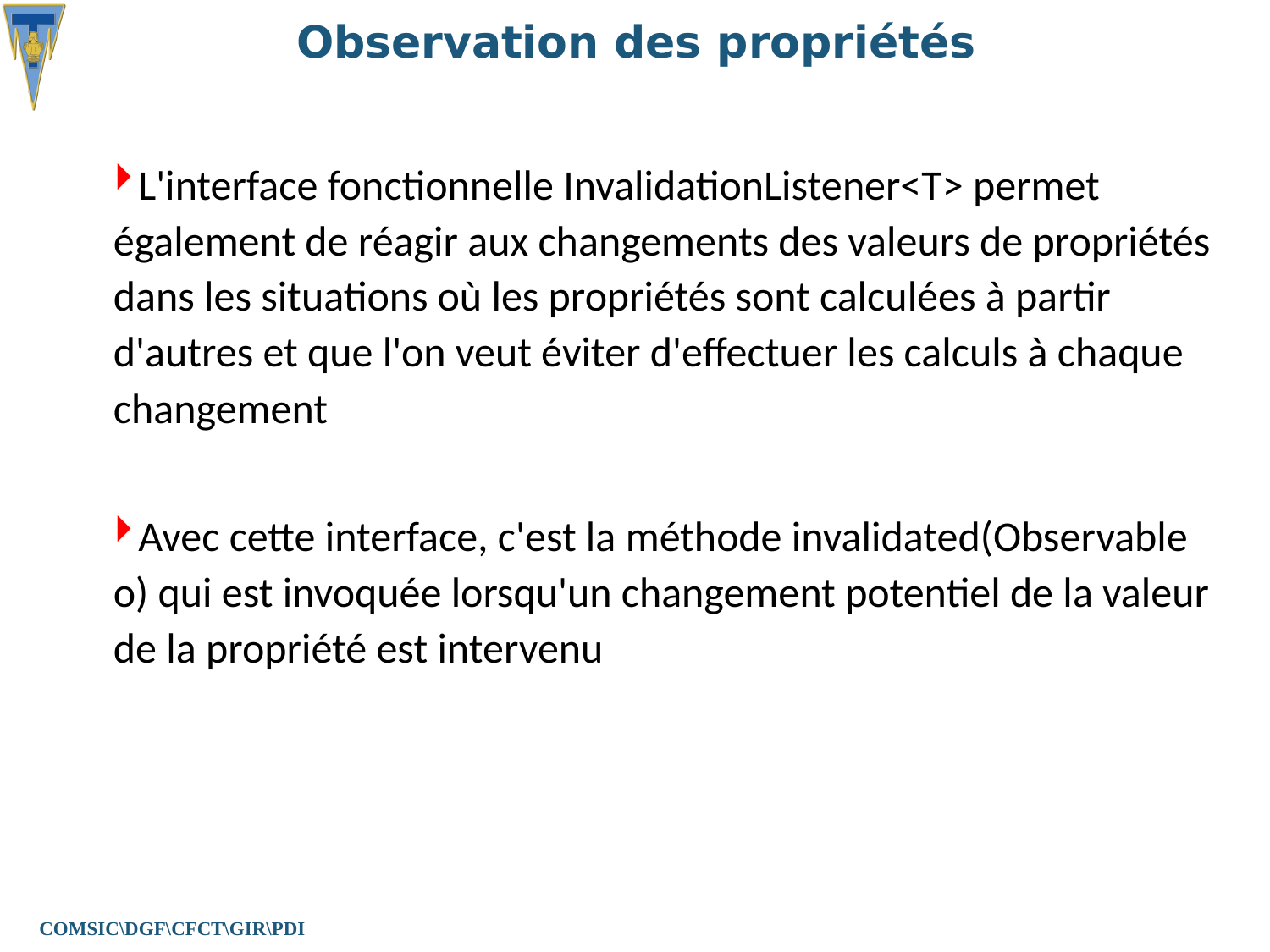

# Observation des propriétés
L'interface fonctionnelle InvalidationListener<T> permet également de réagir aux changements des valeurs de propriétés dans les situations où les propriétés sont calculées à partir d'autres et que l'on veut éviter d'effectuer les calculs à chaque changement

Avec cette interface, c'est la méthode invalidated(Observable o) qui est invoquée lorsqu'un changement potentiel de la valeur de la propriété est intervenu